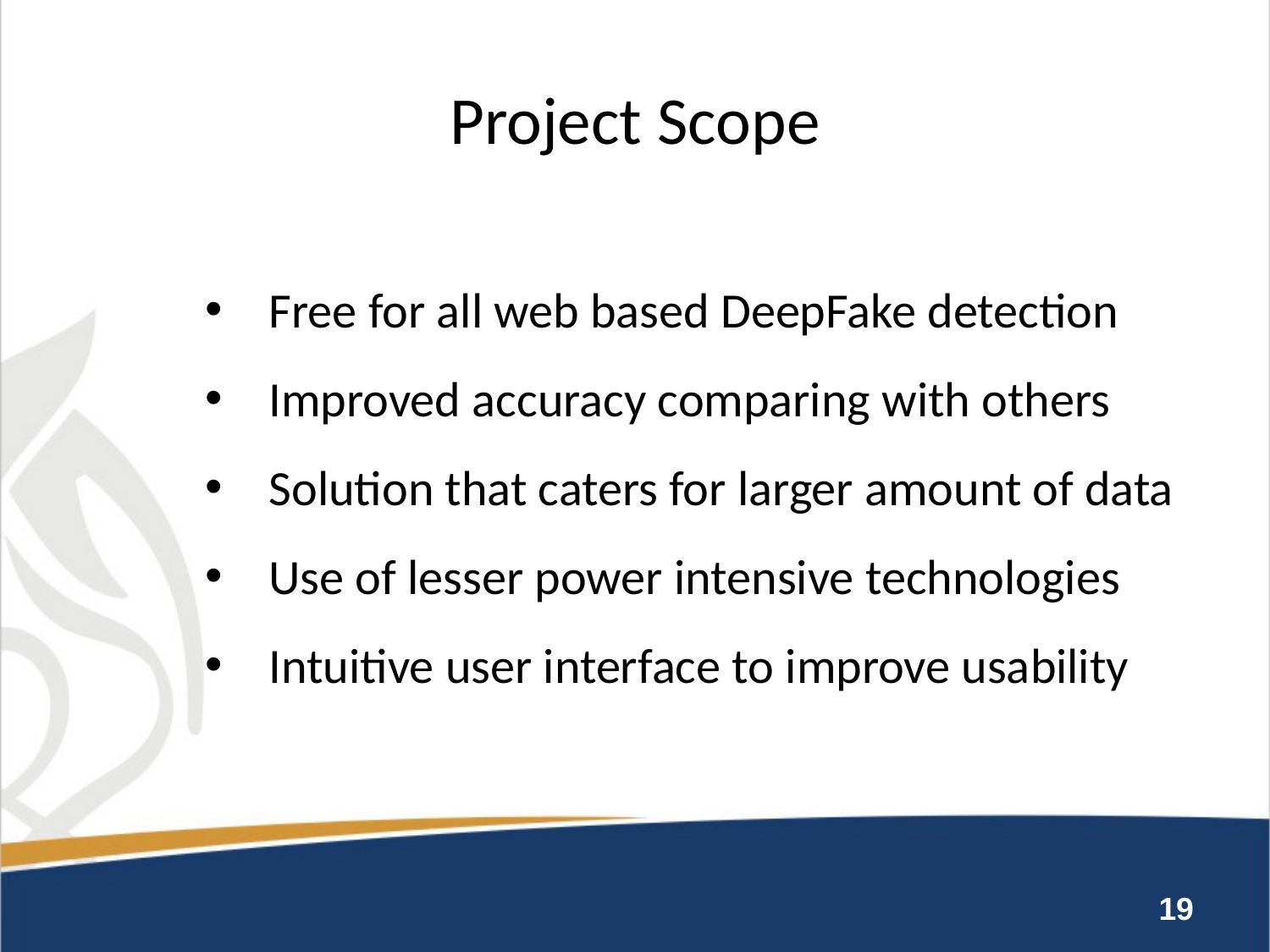

# Project Scope
Free for all web based DeepFake detection
Improved accuracy comparing with others
Solution that caters for larger amount of data
Use of lesser power intensive technologies
Intuitive user interface to improve usability
19